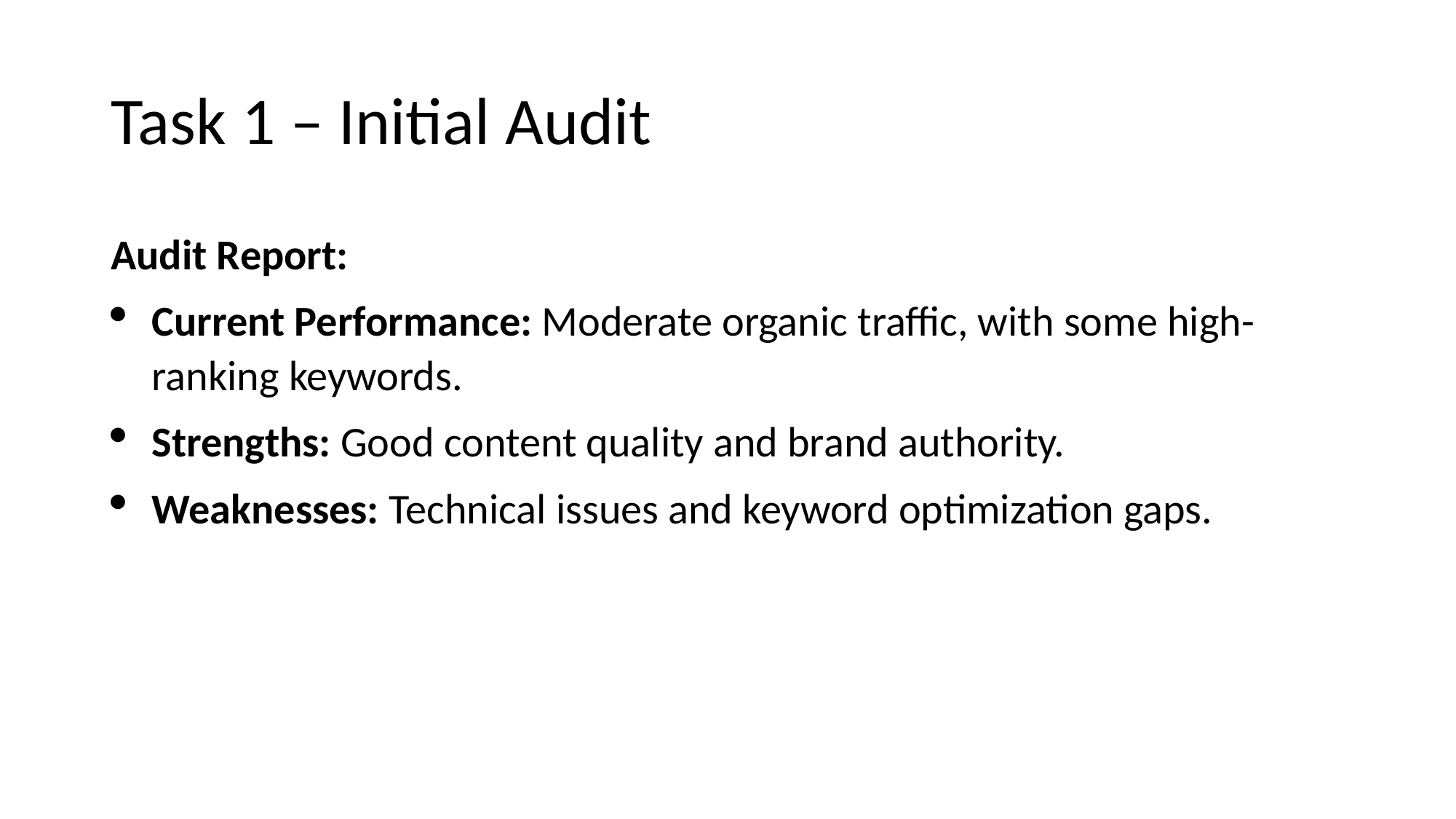

# Task 1 – Initial Audit
Audit Report:
Current Performance: Moderate organic traffic, with some high-ranking keywords.
Strengths: Good content quality and brand authority.
Weaknesses: Technical issues and keyword optimization gaps.